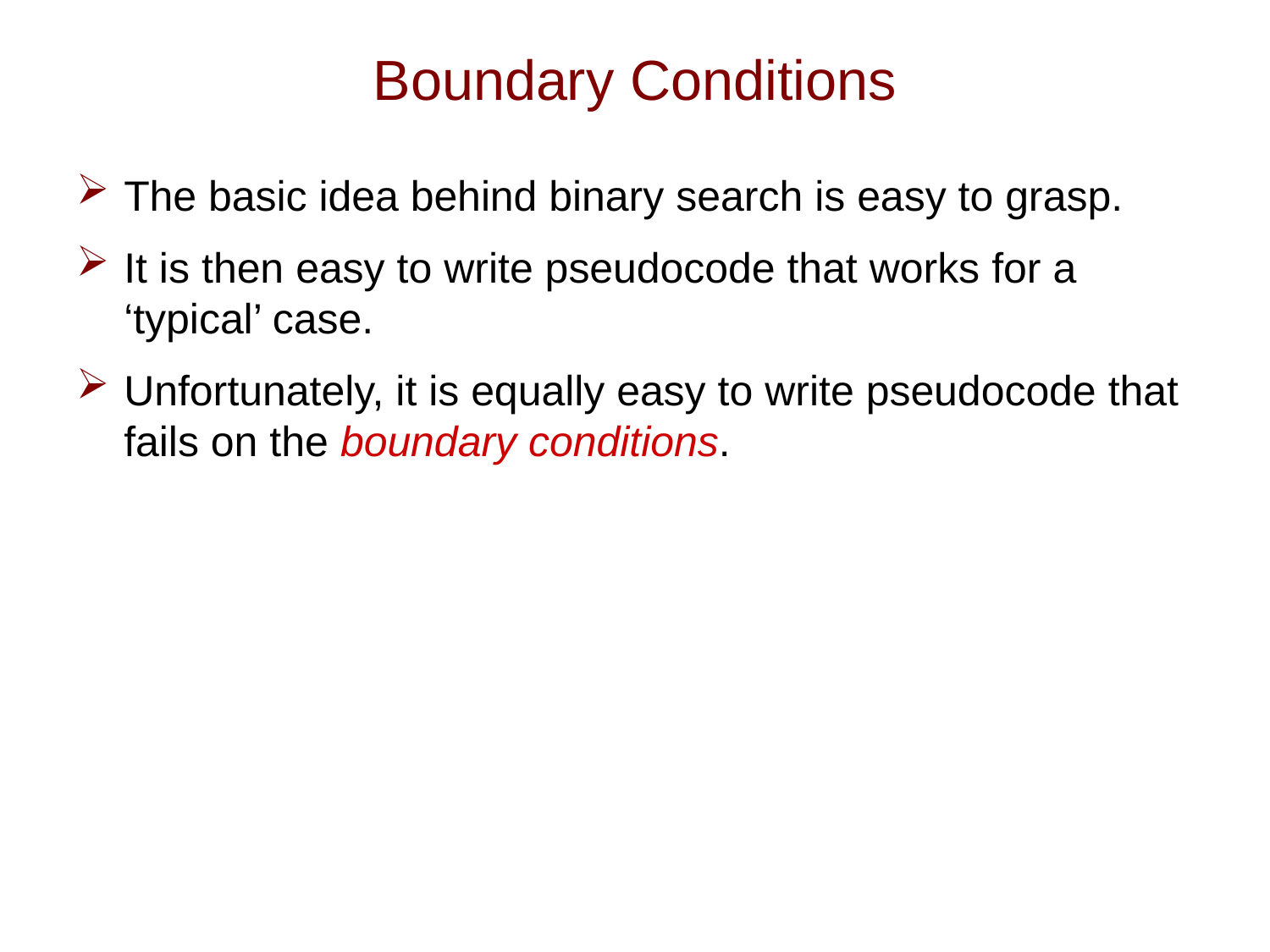

# Boundary Conditions
The basic idea behind binary search is easy to grasp.
It is then easy to write pseudocode that works for a ‘typical’ case.
Unfortunately, it is equally easy to write pseudocode that fails on the boundary conditions.